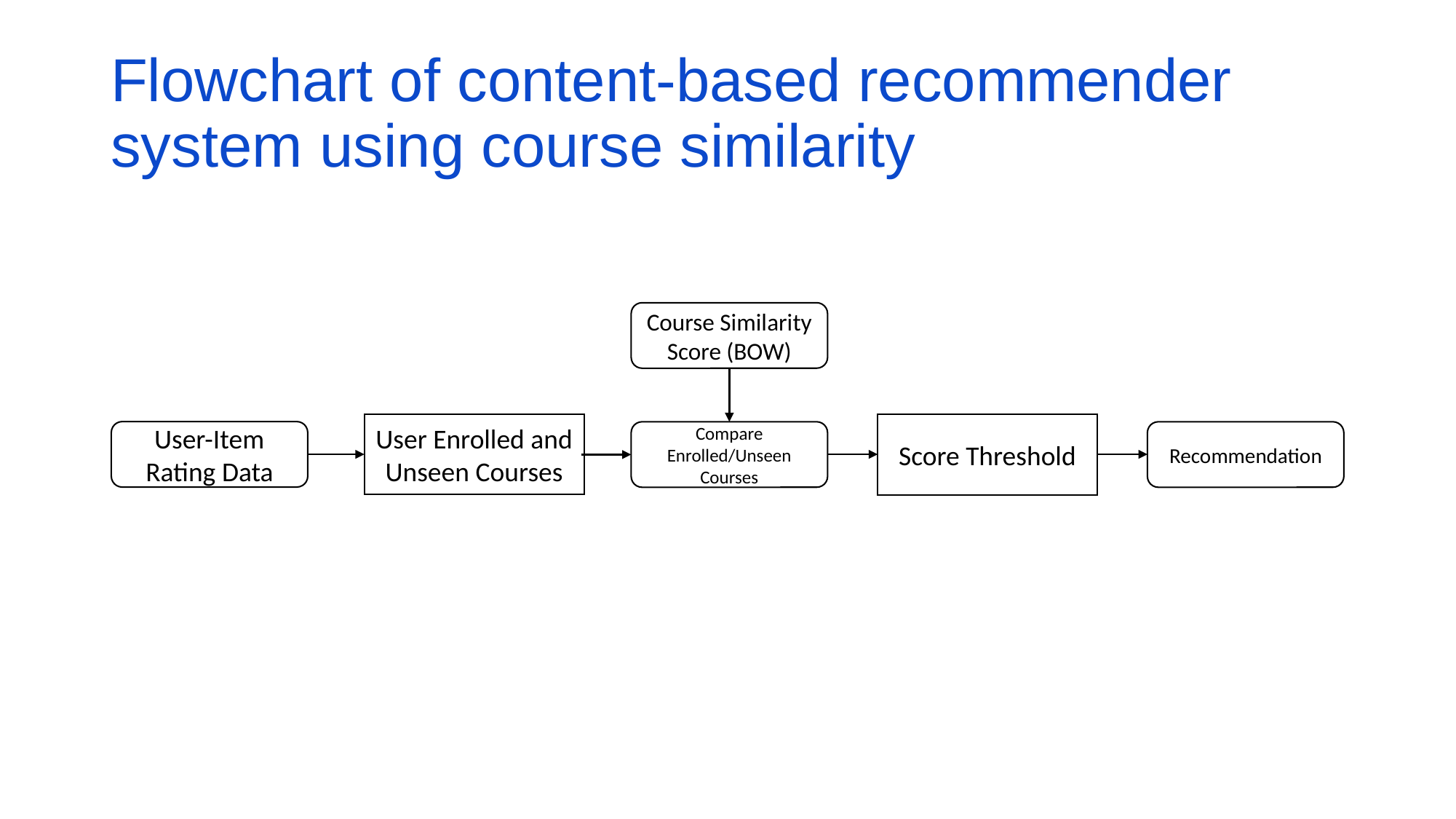

# Flowchart of content-based recommender system using course similarity
Course Similarity Score (BOW)
User Enrolled and Unseen Courses
Score Threshold
User-Item Rating Data
Compare Enrolled/Unseen Courses
Recommendation